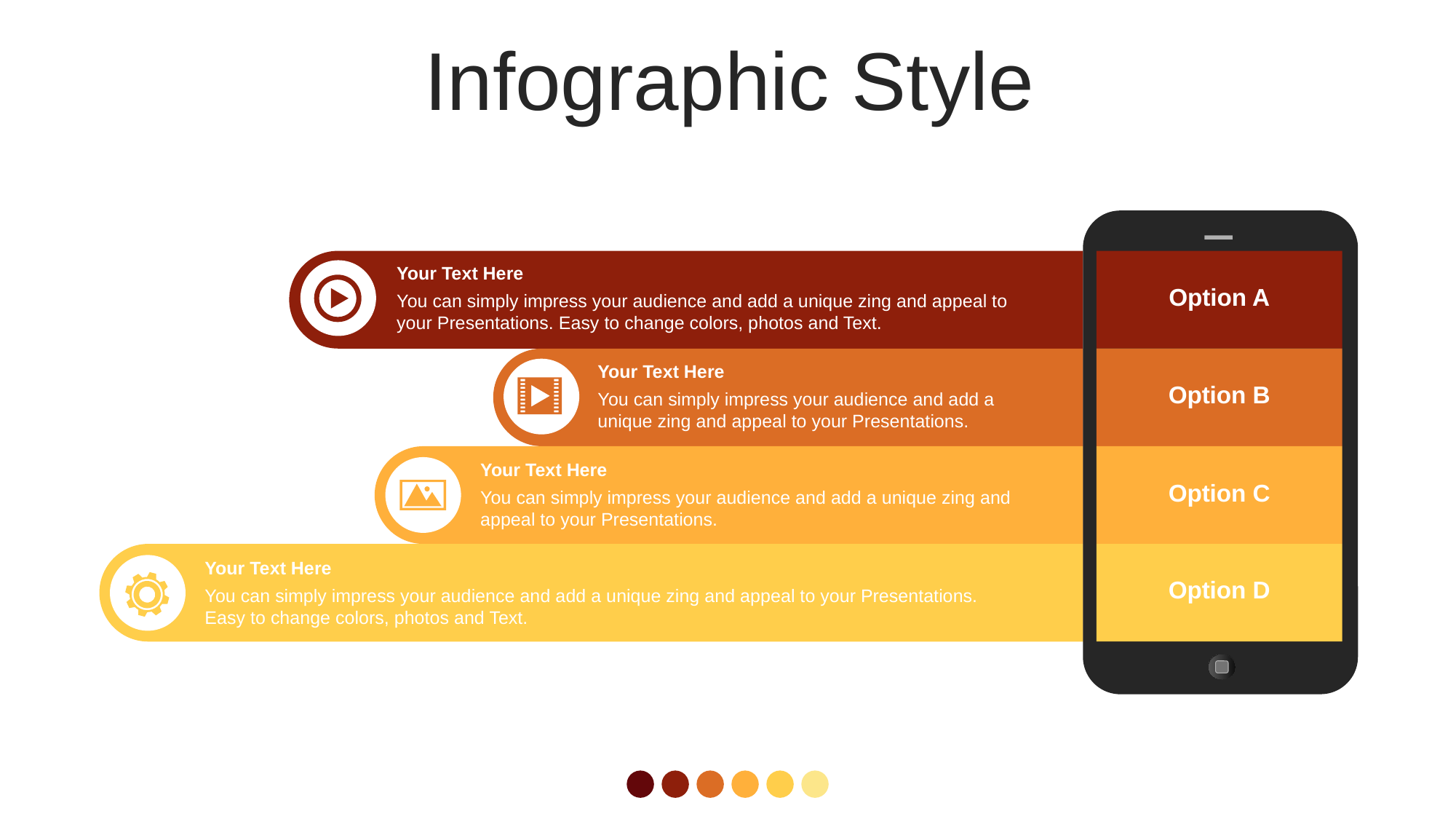

Infographic Style

Option A

Option B

Option C

Option D
Your Text Here
You can simply impress your audience and add a unique zing and appeal to your Presentations. Easy to change colors, photos and Text.

Your Text Here
You can simply impress your audience and add a unique zing and appeal to your Presentations.

Your Text Here
You can simply impress your audience and add a unique zing and appeal to your Presentations.

Your Text Here
You can simply impress your audience and add a unique zing and appeal to your Presentations. Easy to change colors, photos and Text.